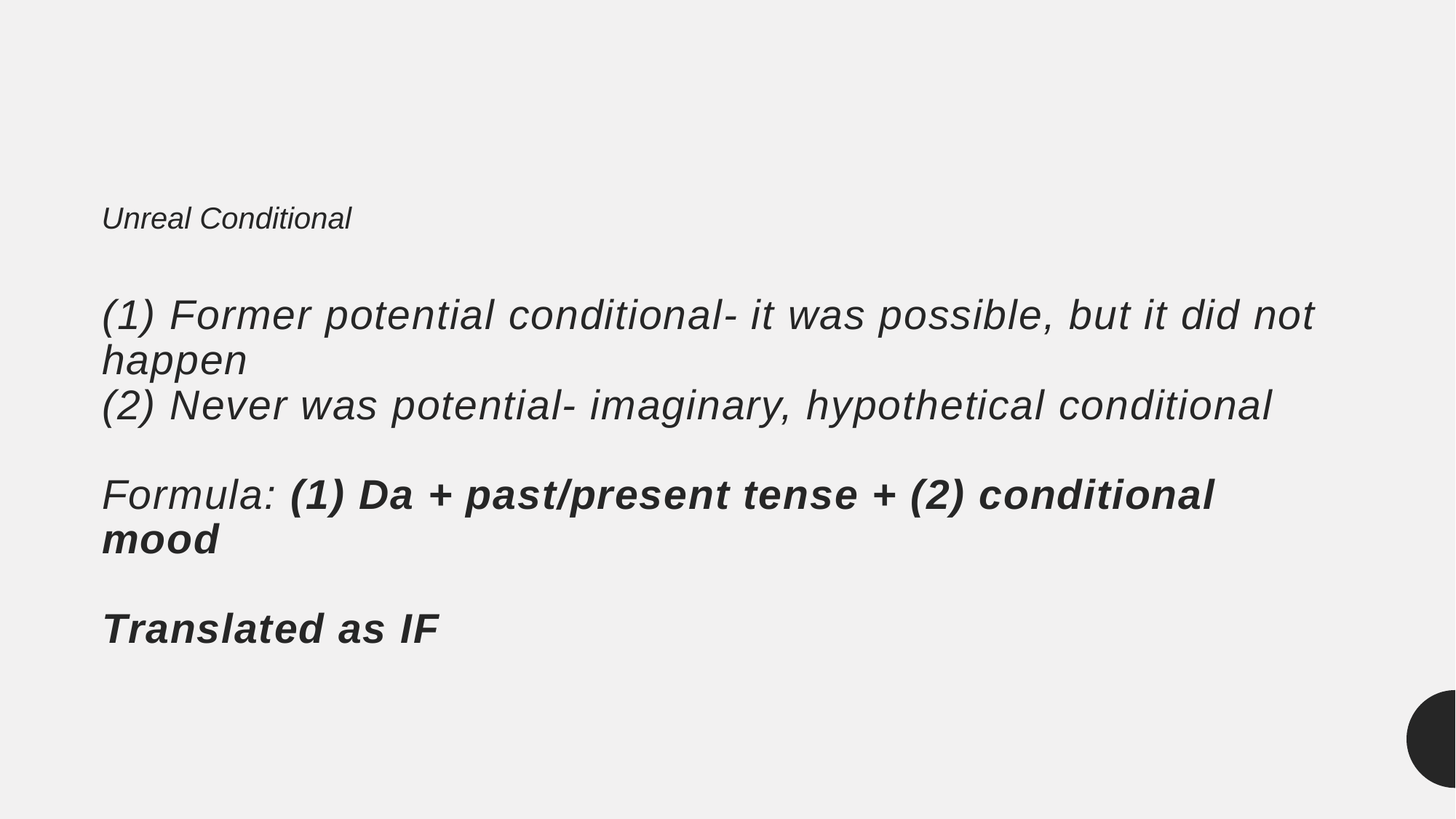

Unreal Conditional
# (1) Former potential conditional- it was possible, but it did not happen (2) Never was potential- imaginary, hypothetical conditional Formula: (1) Da + past/present tense + (2) conditional mood  Translated as IF